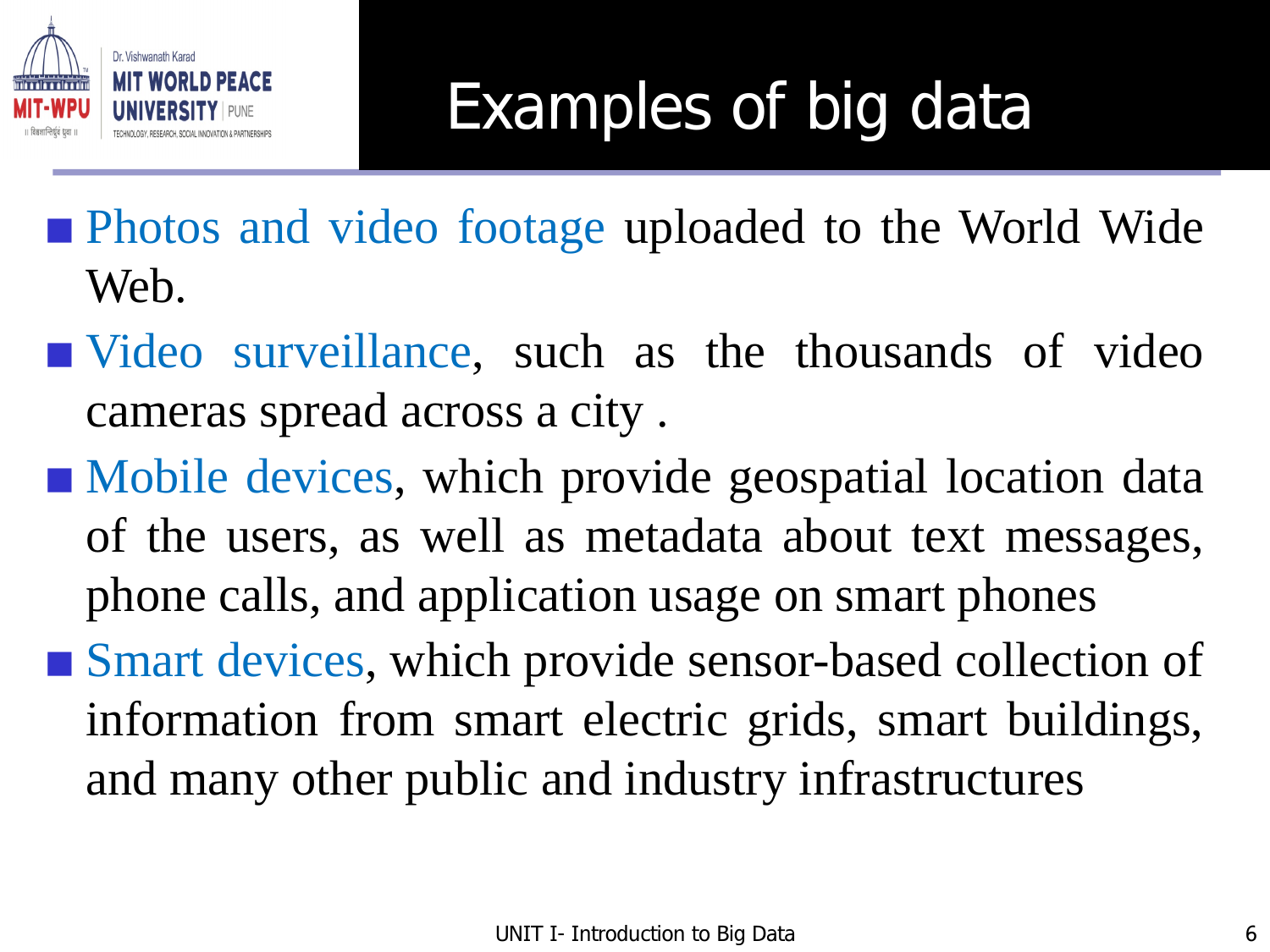

# Examples of big data
Photos and video footage uploaded to the World Wide Web.
Video surveillance, such as the thousands of video cameras spread across a city .
Mobile devices, which provide geospatial location data of the users, as well as metadata about text messages, phone calls, and application usage on smart phones
Smart devices, which provide sensor-based collection of information from smart electric grids, smart buildings, and many other public and industry infrastructures
UNIT I- Introduction to Big Data
6